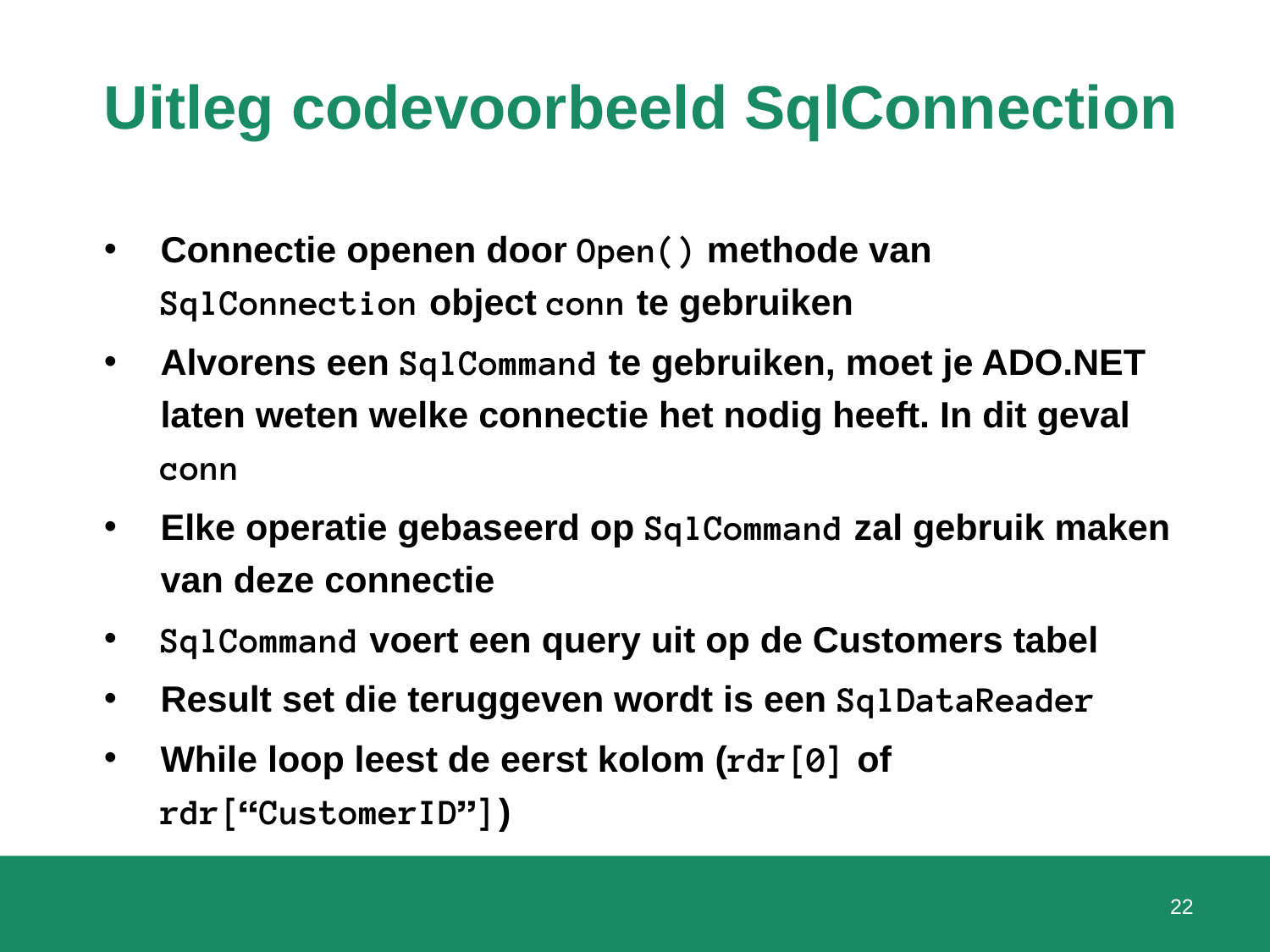

# Uitleg codevoorbeeld SqlConnection
Connectie openen door Open() methode van SqlConnection object conn te gebruiken
Alvorens een SqlCommand te gebruiken, moet je ADO.NET laten weten welke connectie het nodig heeft. In dit geval conn
Elke operatie gebaseerd op SqlCommand zal gebruik maken van deze connectie
SqlCommand voert een query uit op de Customers tabel
Result set die teruggeven wordt is een SqlDataReader
While loop leest de eerst kolom (rdr[0] of rdr[“CustomerID”])
22